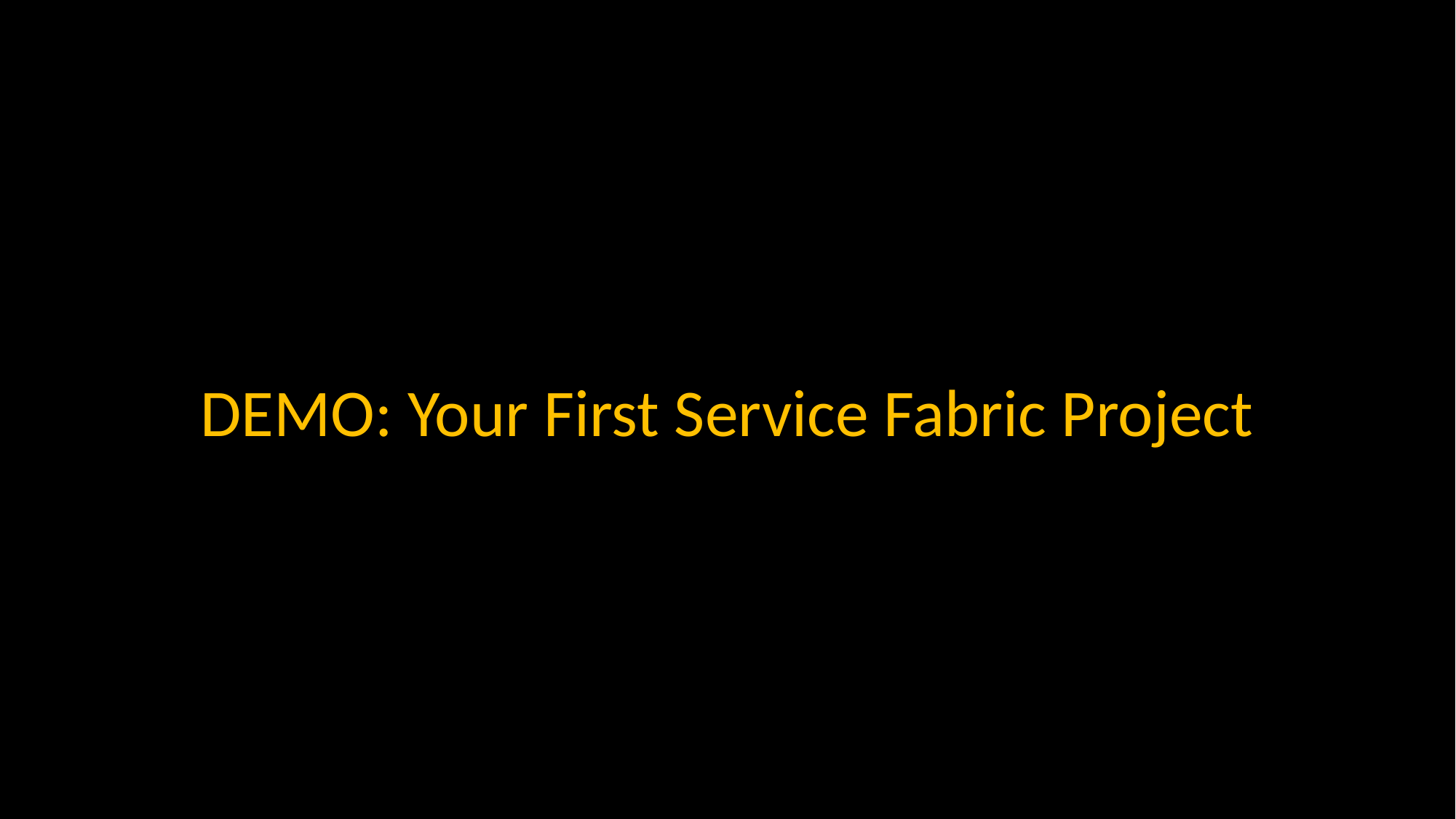

# DEMO: Your First Service Fabric Project